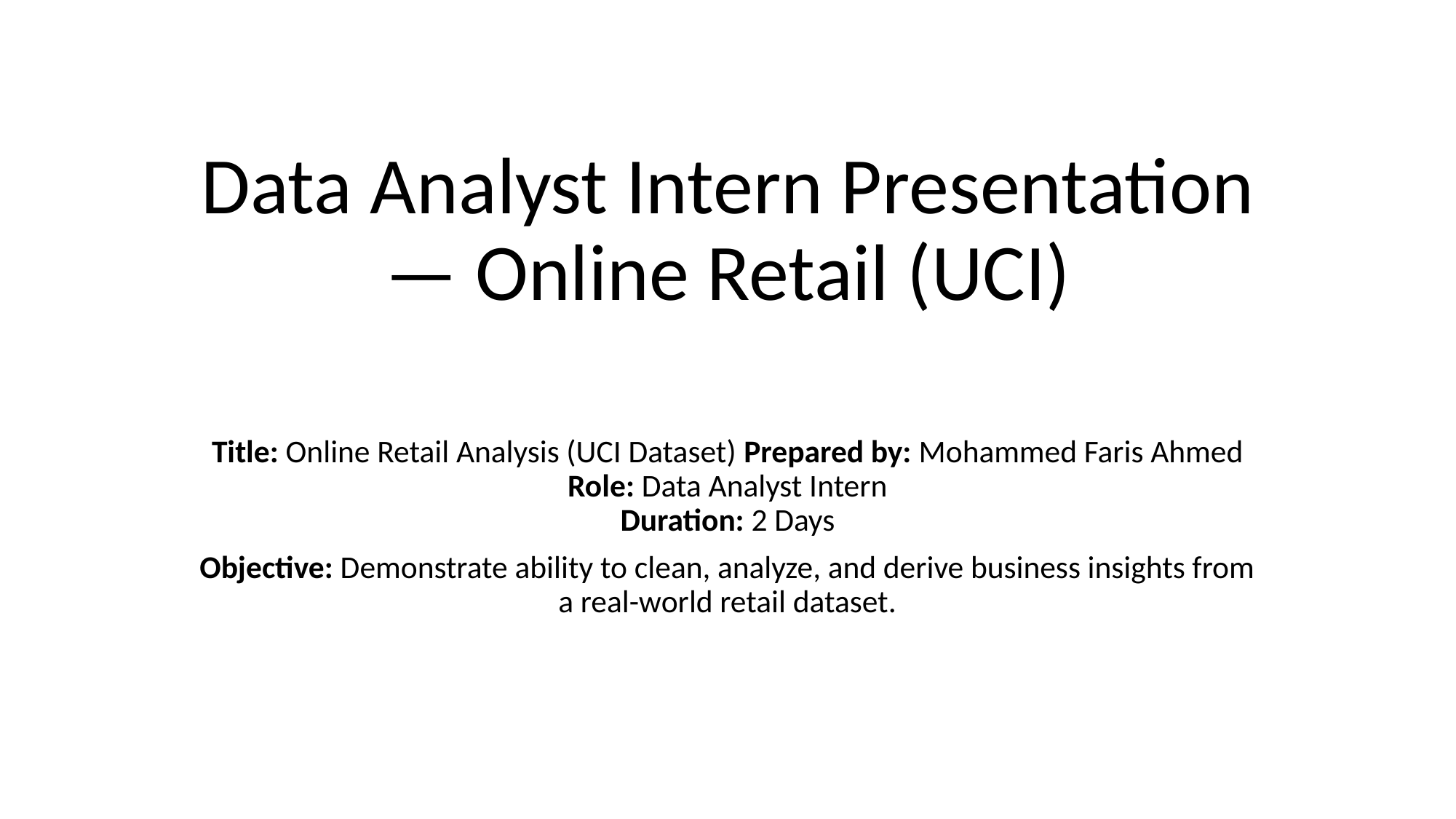

# Data Analyst Intern Presentation — Online Retail (UCI)
Title: Online Retail Analysis (UCI Dataset) Prepared by: Mohammed Faris Ahmed
Role: Data Analyst Intern
Duration: 2 Days
Objective: Demonstrate ability to clean, analyze, and derive business insights from a real-world retail dataset.